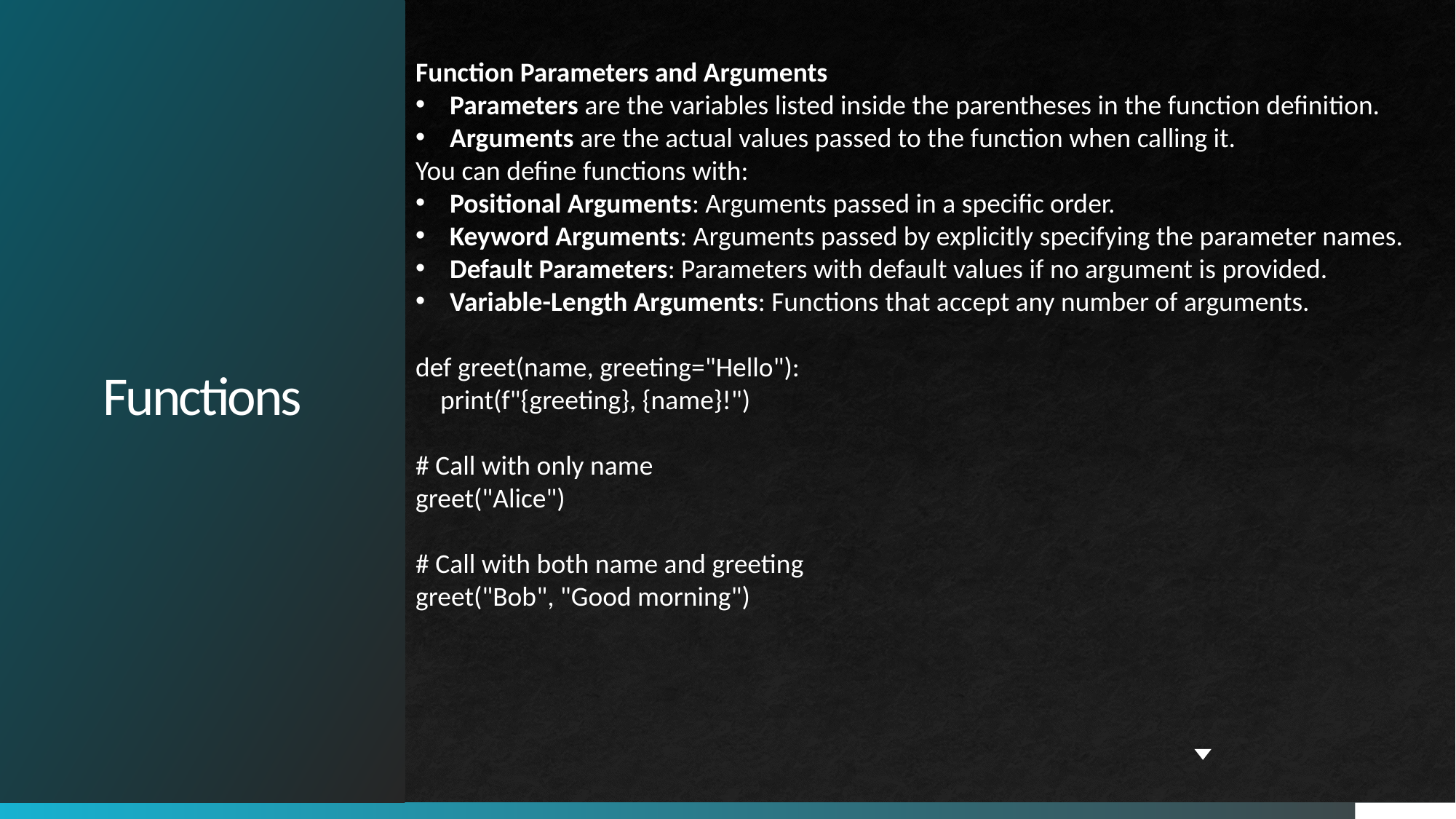

# Functions

Function Parameters and Arguments
Parameters are the variables listed inside the parentheses in the function definition.
Arguments are the actual values passed to the function when calling it.
You can define functions with:
Positional Arguments: Arguments passed in a specific order.
Keyword Arguments: Arguments passed by explicitly specifying the parameter names.
Default Parameters: Parameters with default values if no argument is provided.
Variable-Length Arguments: Functions that accept any number of arguments.

def greet(name, greeting="Hello"):
    print(f"{greeting}, {name}!")

# Call with only name
greet("Alice")

# Call with both name and greeting
greet("Bob", "Good morning")